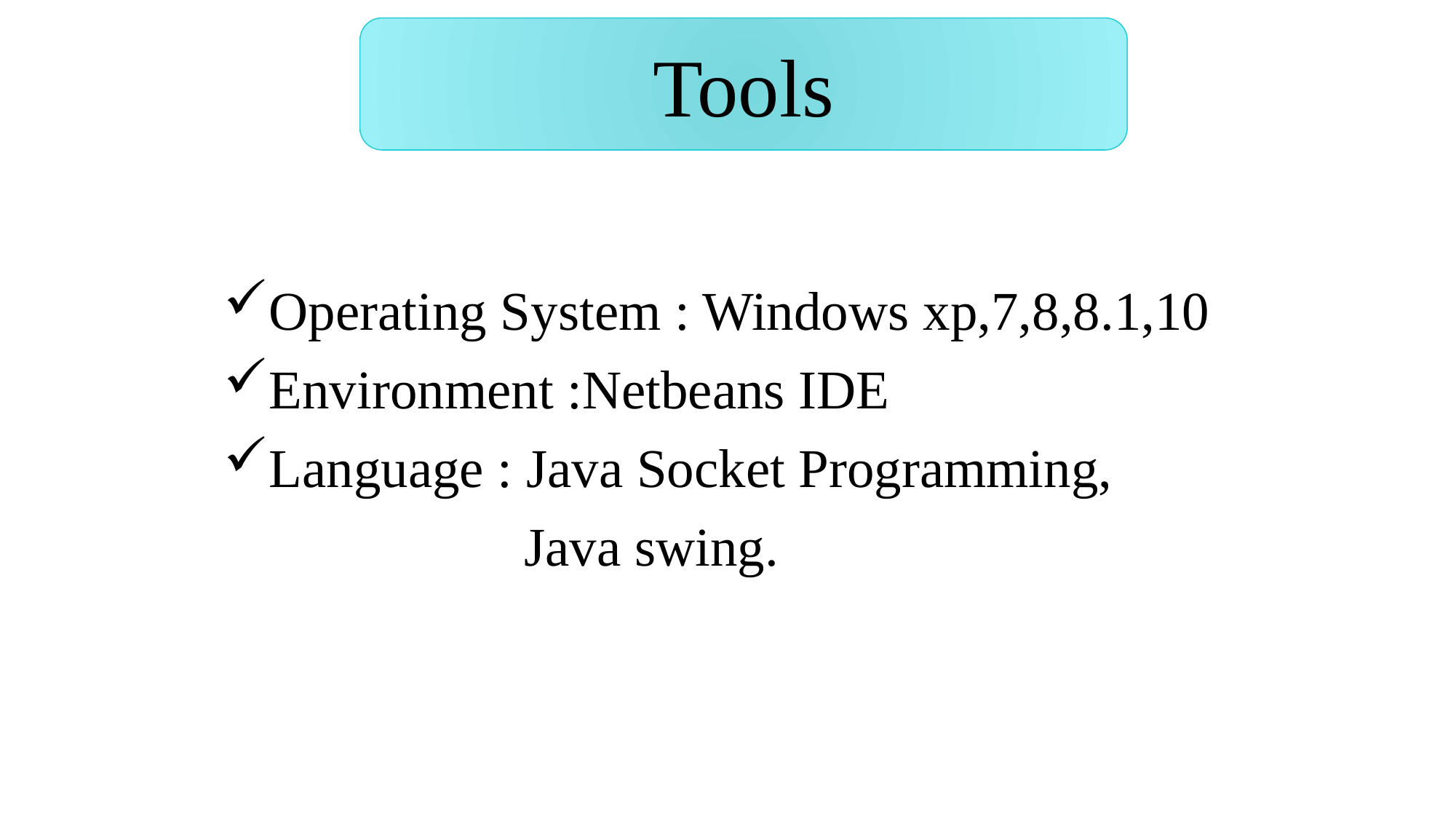

Tools

Operating System : Windows xp,7,8,8.1,10
Environment :Netbeans IDE
Language : Java Socket Programming,
                      Java swing.